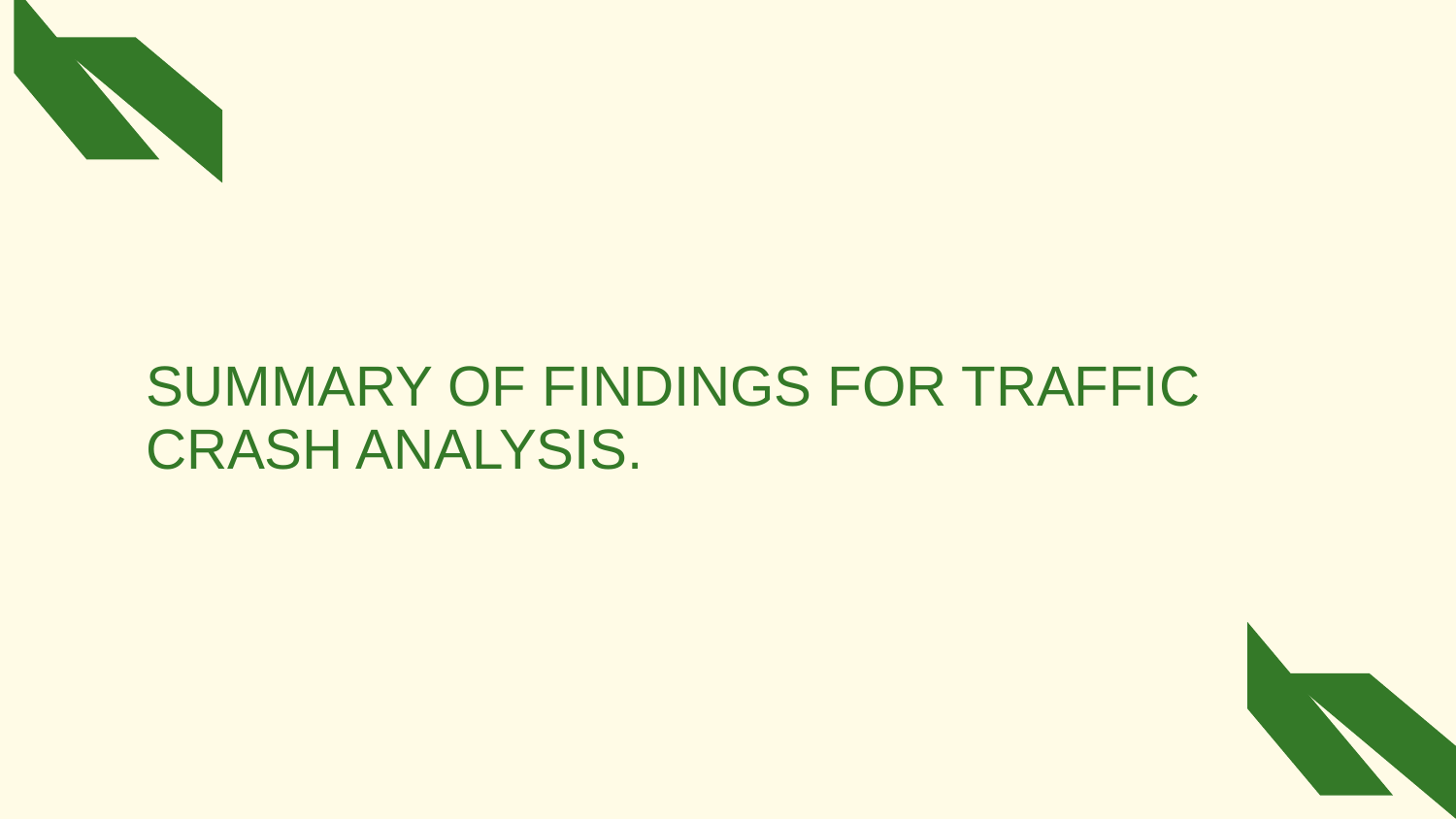

# SUMMARY OF FINDINGS FOR TRAFFIC CRASH ANALYSIS.